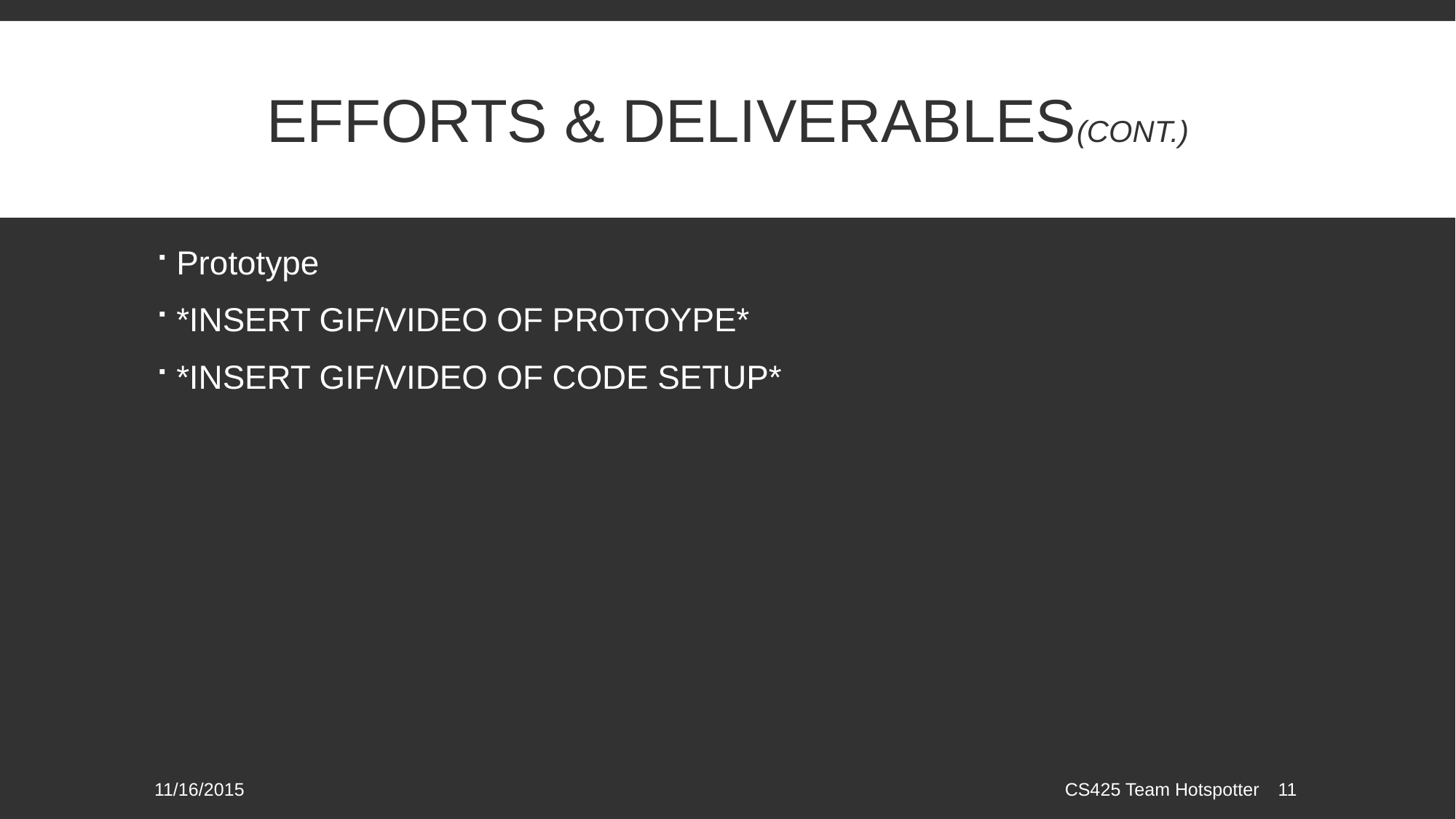

# Efforts & Deliverables(cont.)
Prototype
*INSERT GIF/VIDEO OF PROTOYPE*
*INSERT GIF/VIDEO OF CODE SETUP*
11/16/2015
CS425 Team Hotspotter
11